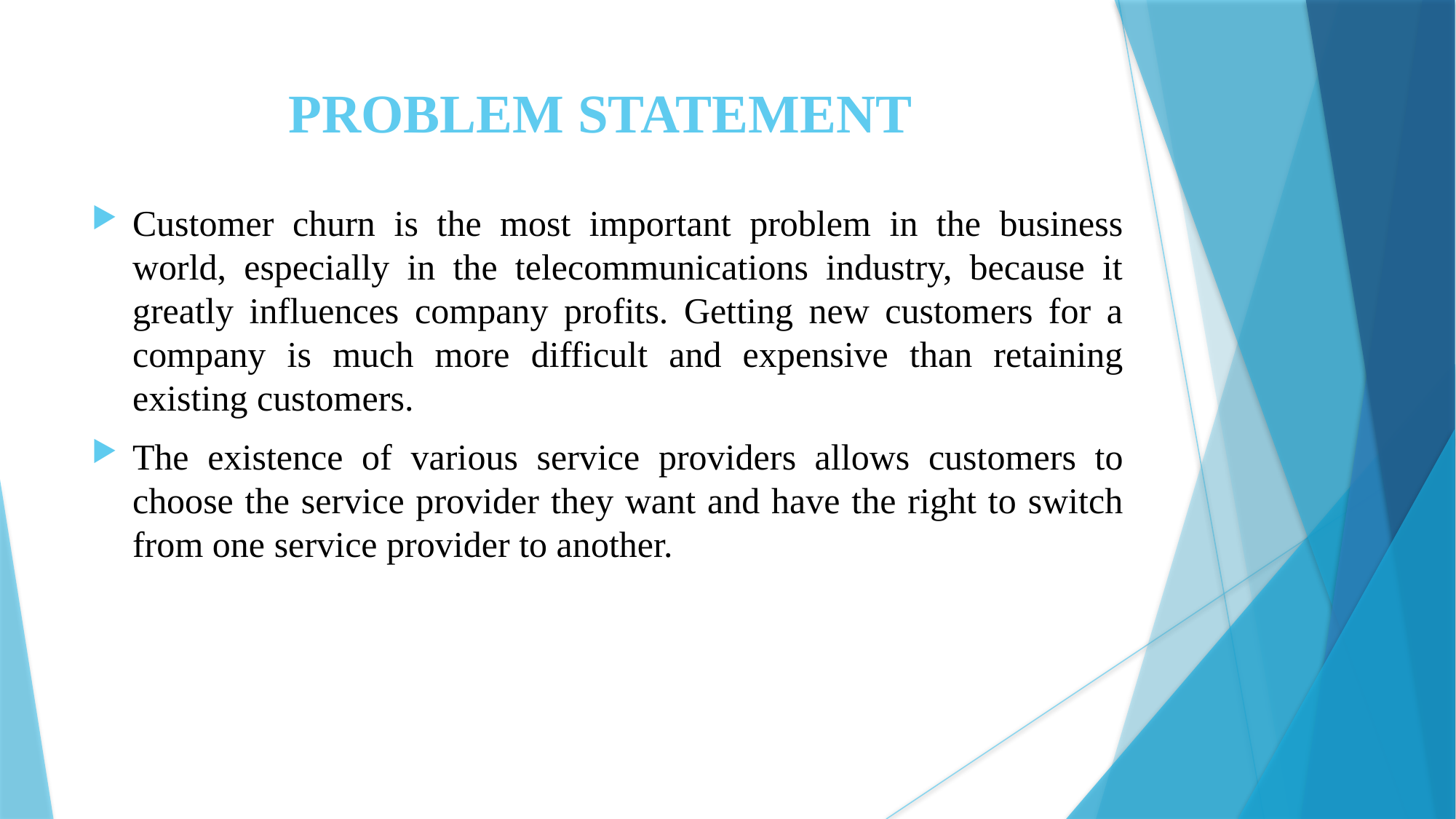

PROBLEM STATEMENT
Customer churn is the most important problem in the business world, especially in the telecommunications industry, because it greatly influences company profits. Getting new customers for a company is much more difficult and expensive than retaining existing customers.
The existence of various service providers allows customers to choose the service provider they want and have the right to switch from one service provider to another.